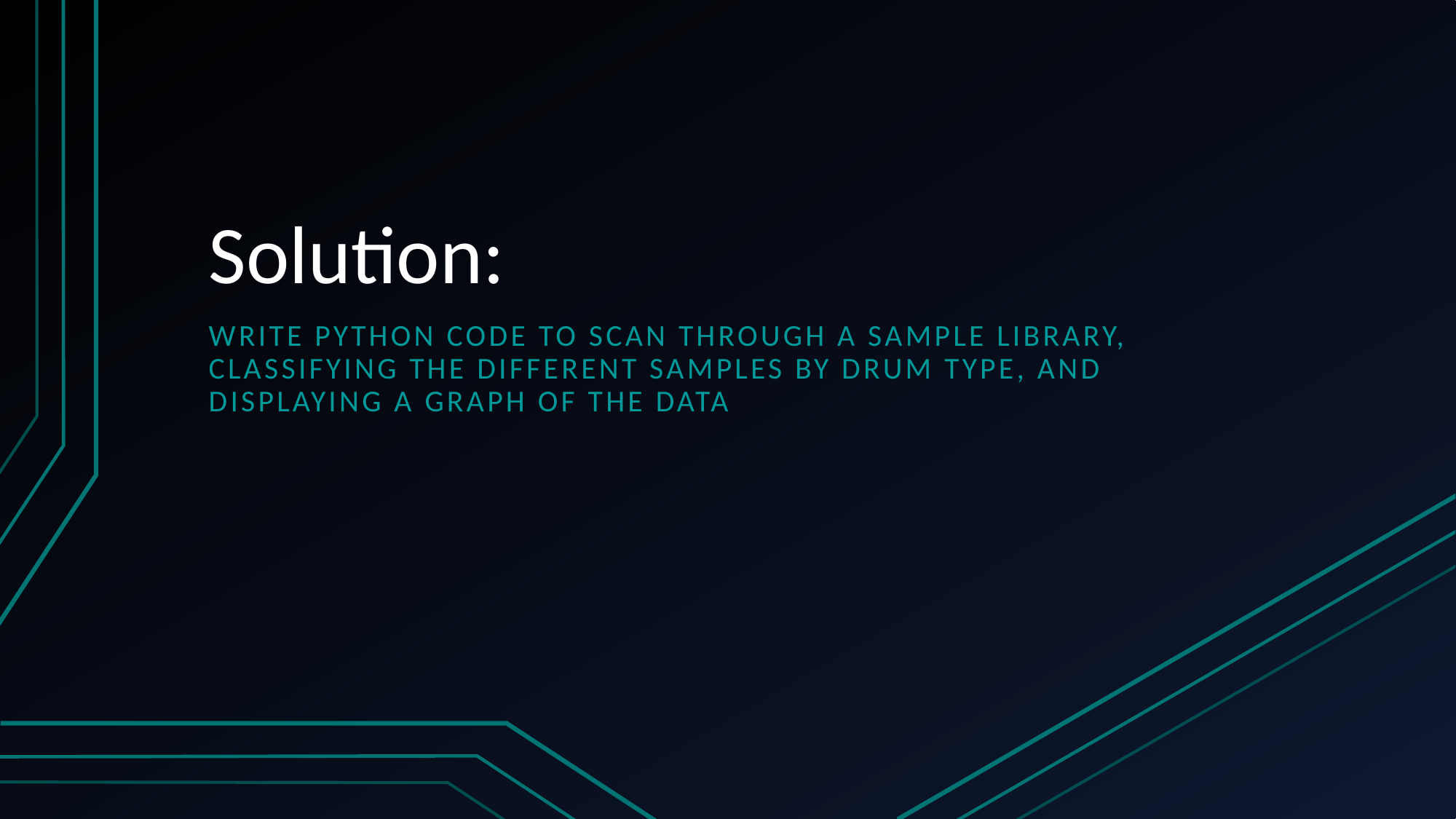

# Solution:
Write python code to scan through a sample library, classifying the different samples by drum type, and displaying a graph of the data